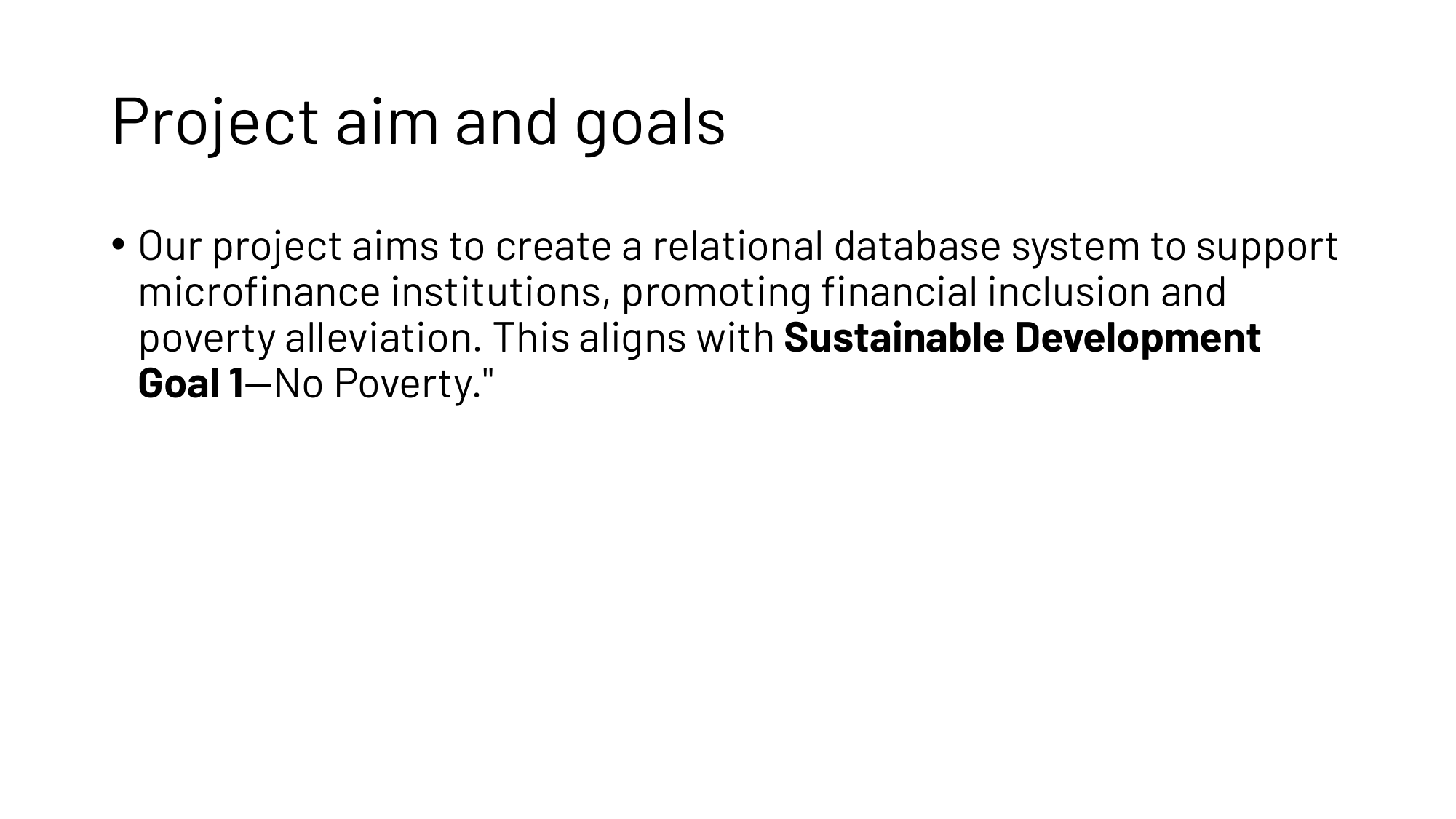

# Project aim and goals
Our project aims to create a relational database system to support microfinance institutions, promoting financial inclusion and poverty alleviation. This aligns with Sustainable Development Goal 1—No Poverty."